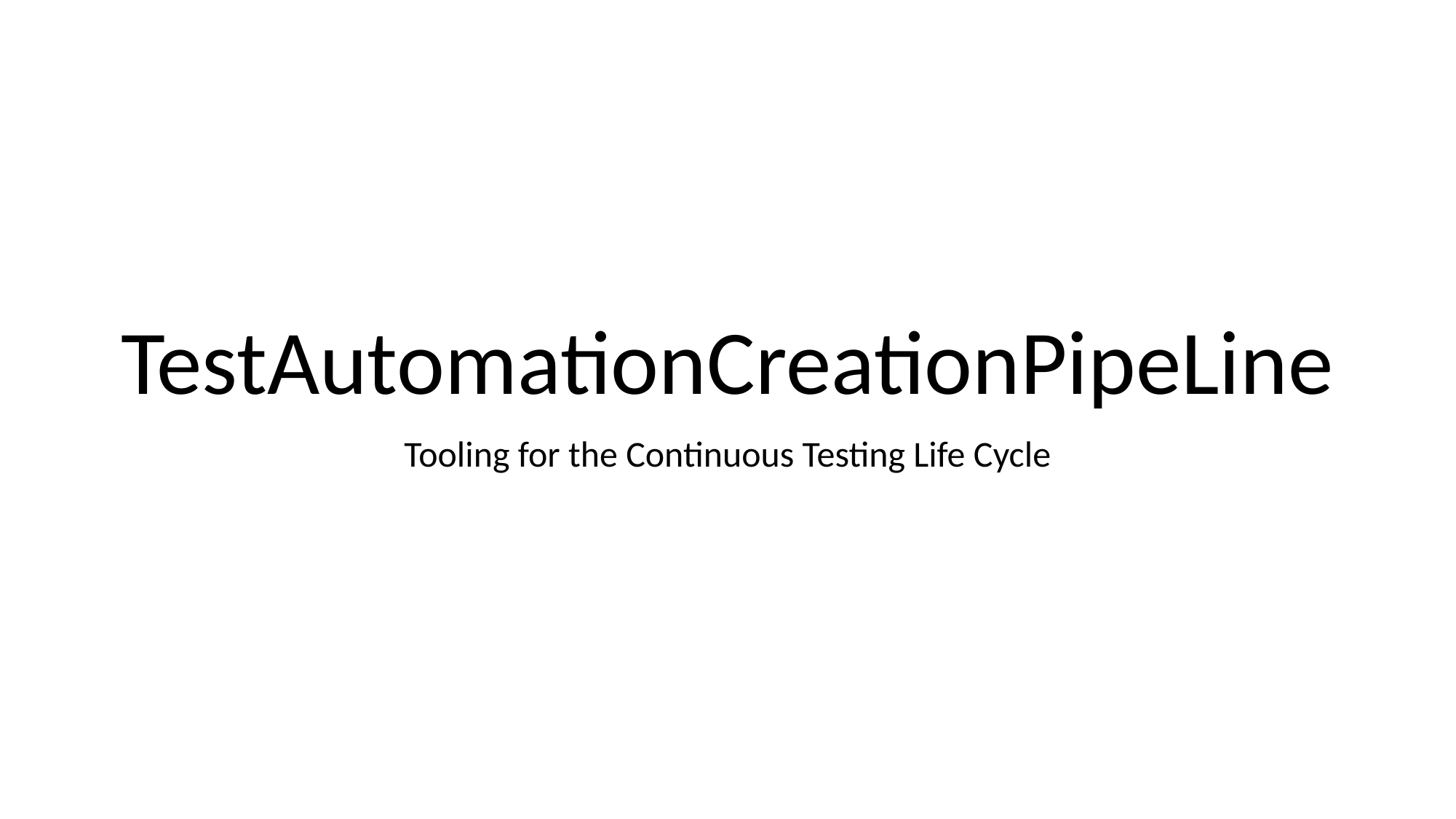

# TestAutomationCreationPipeLine
Tooling for the Continuous Testing Life Cycle